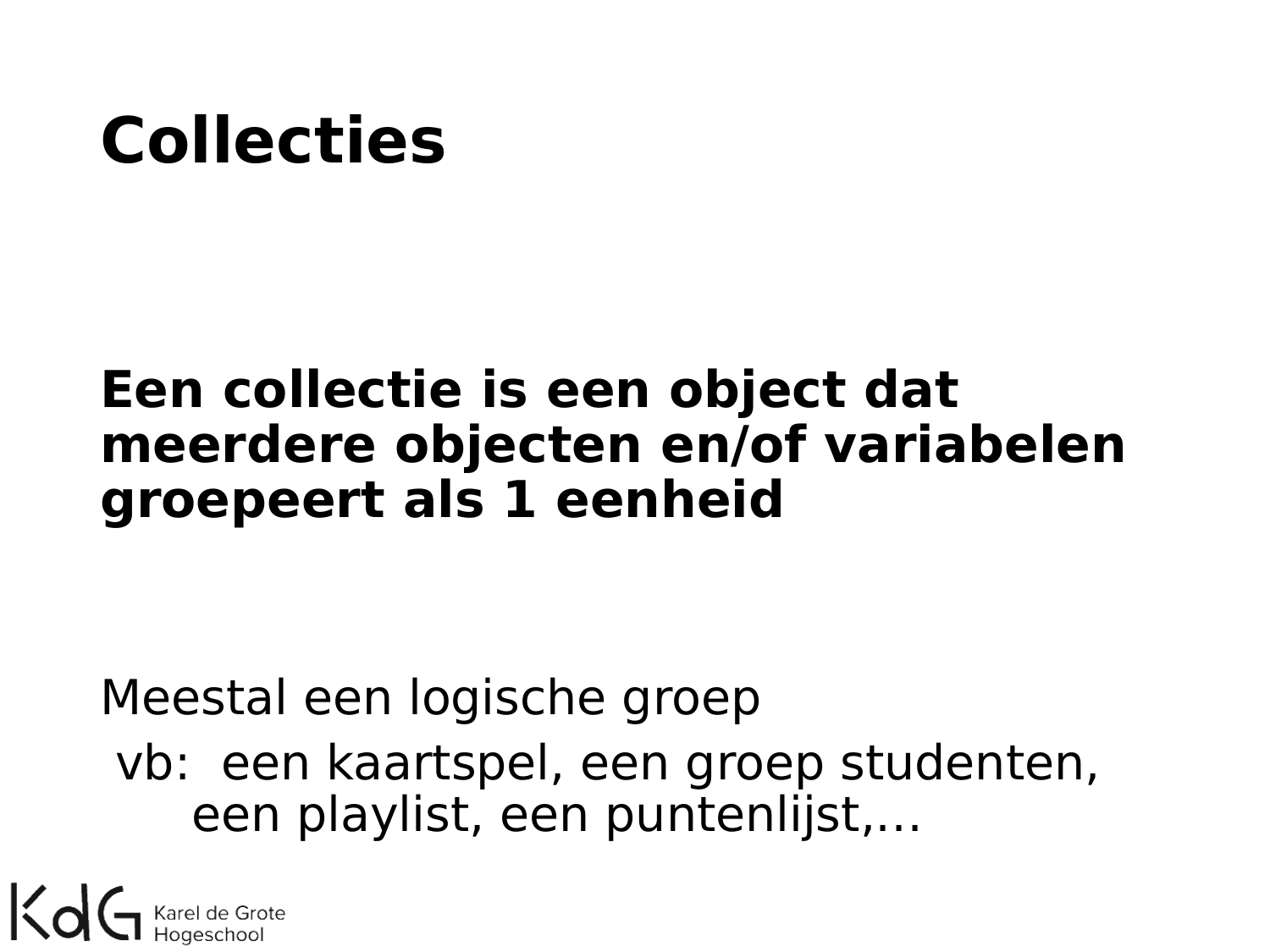

# Collecties

Een collectie is een object dat meerdere objecten en/of variabelen groepeert als 1 eenheid

Meestal een logische groep
 vb:  een kaartspel, een groep studenten, 	een playlist, een puntenlijst,…